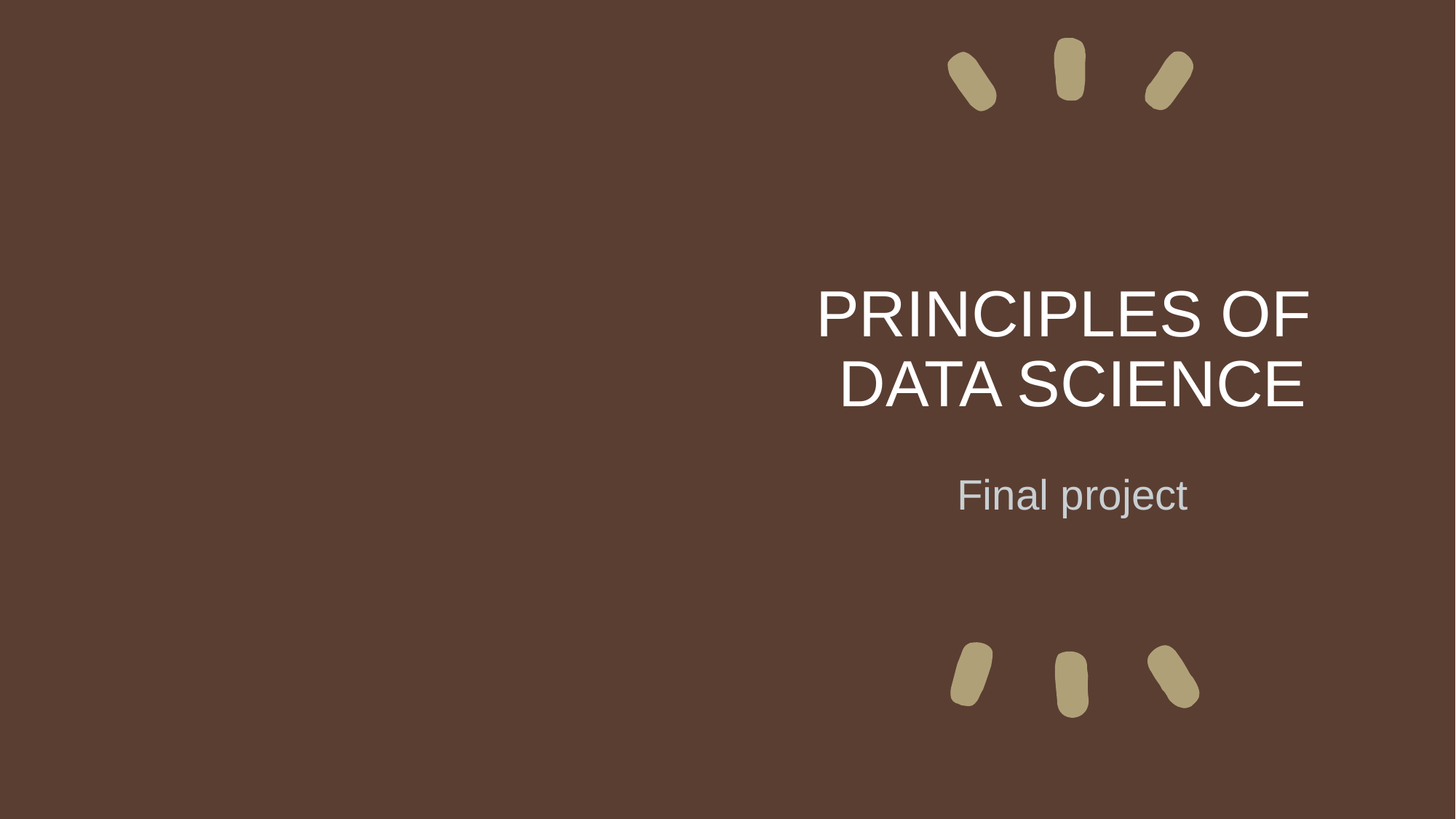

# PRINCIPLES OF  DATA SCIENCE
Final project